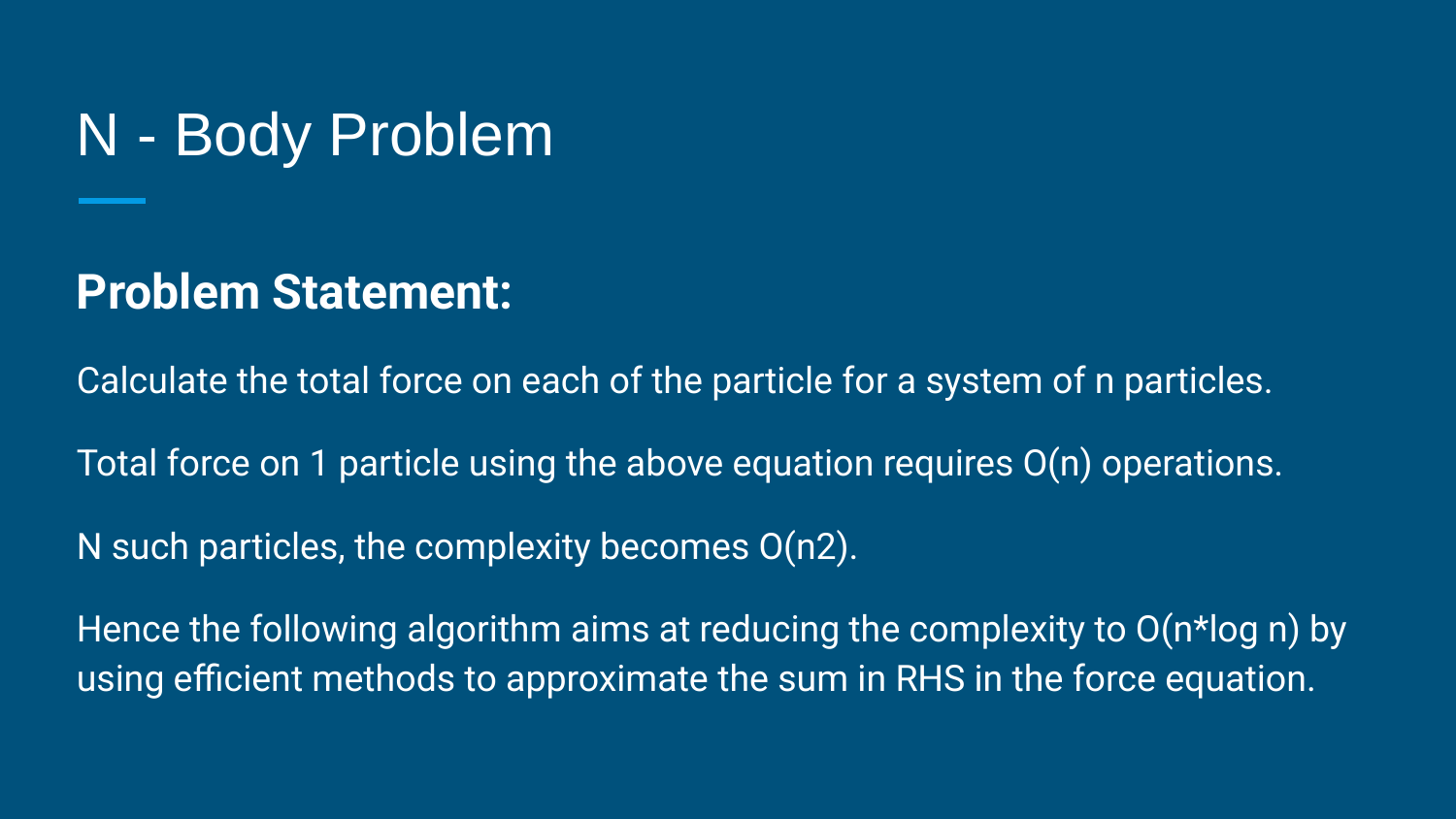

# N - Body Problem
Problem Statement:
Calculate the total force on each of the particle for a system of n particles.
Total force on 1 particle using the above equation requires O(n) operations.
N such particles, the complexity becomes O(n2).
Hence the following algorithm aims at reducing the complexity to O(n*log n) by using efficient methods to approximate the sum in RHS in the force equation.